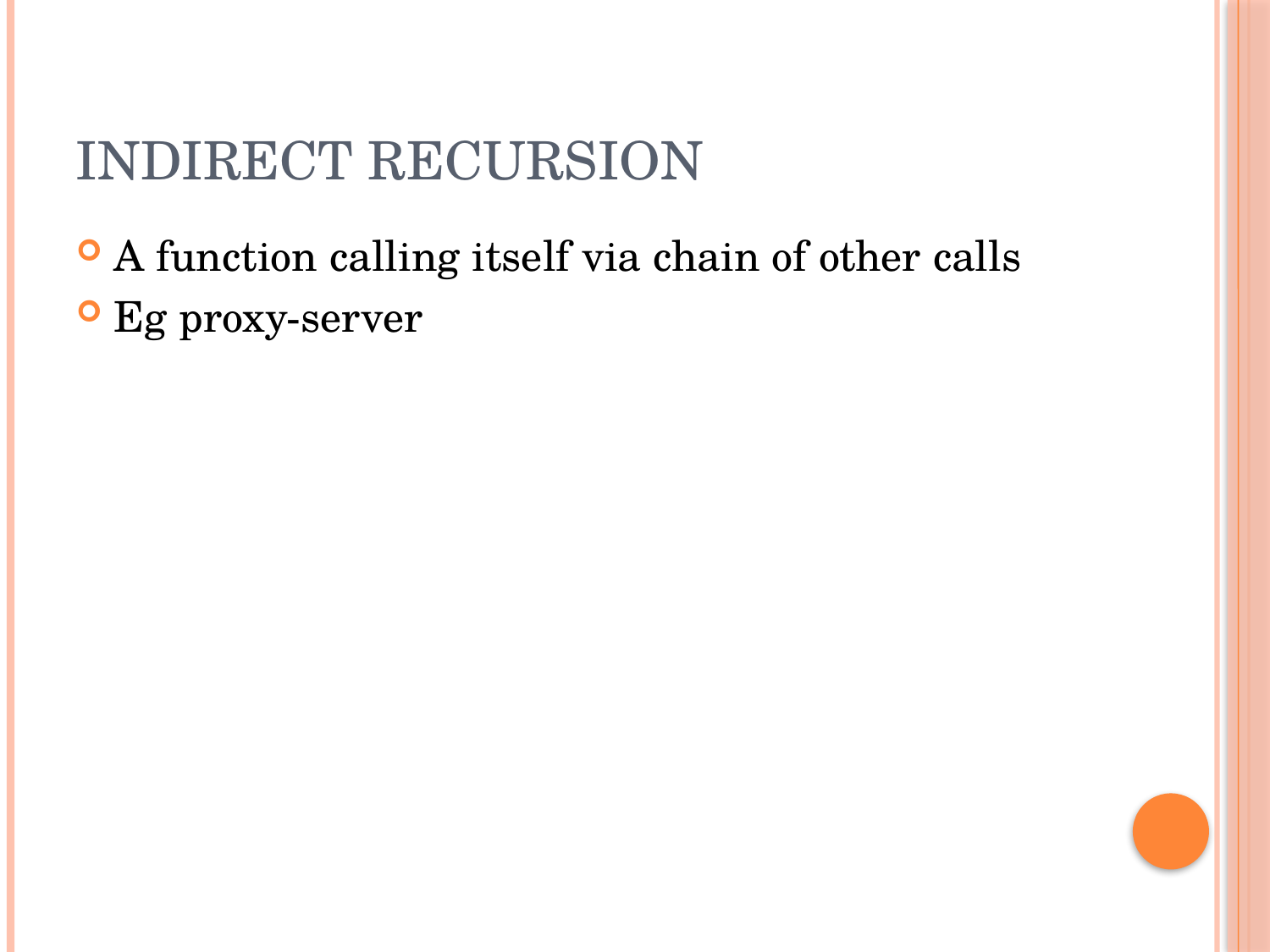

# Indirect recursion
A function calling itself via chain of other calls
Eg proxy-server